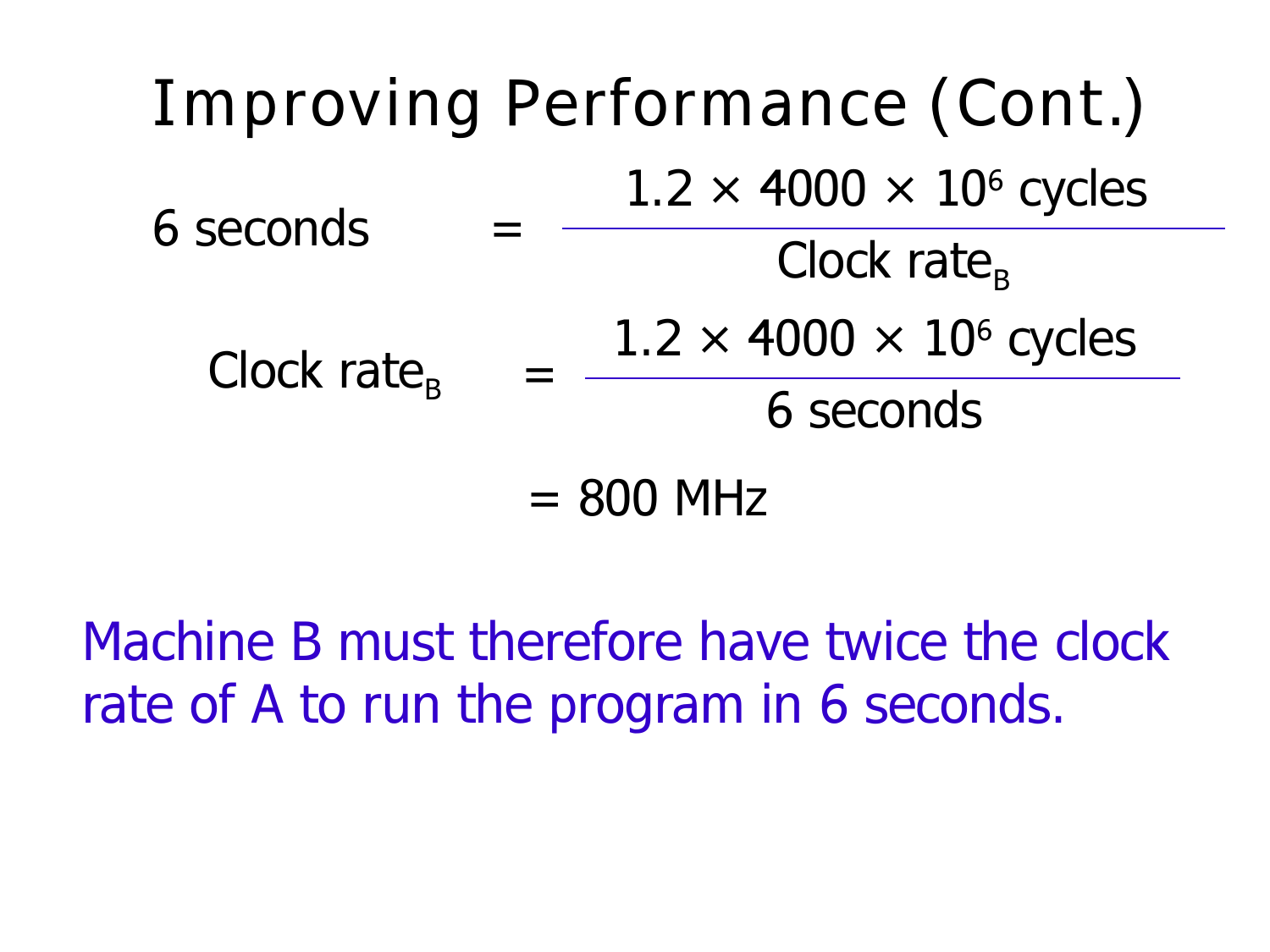

# Improving Performance (Cont.)
| 6 seconds | = | 1.2 × 4000 × 106 cycles |
| --- | --- | --- |
|  |  | Clock rateB |
| Clock rateB | = | 1.2 × 4000 × 106 cycles |
| --- | --- | --- |
|  |  | 6 seconds |
| = 800 MHz |
| --- |
Machine B must therefore have twice the clock rate of A to run the program in 6 seconds.